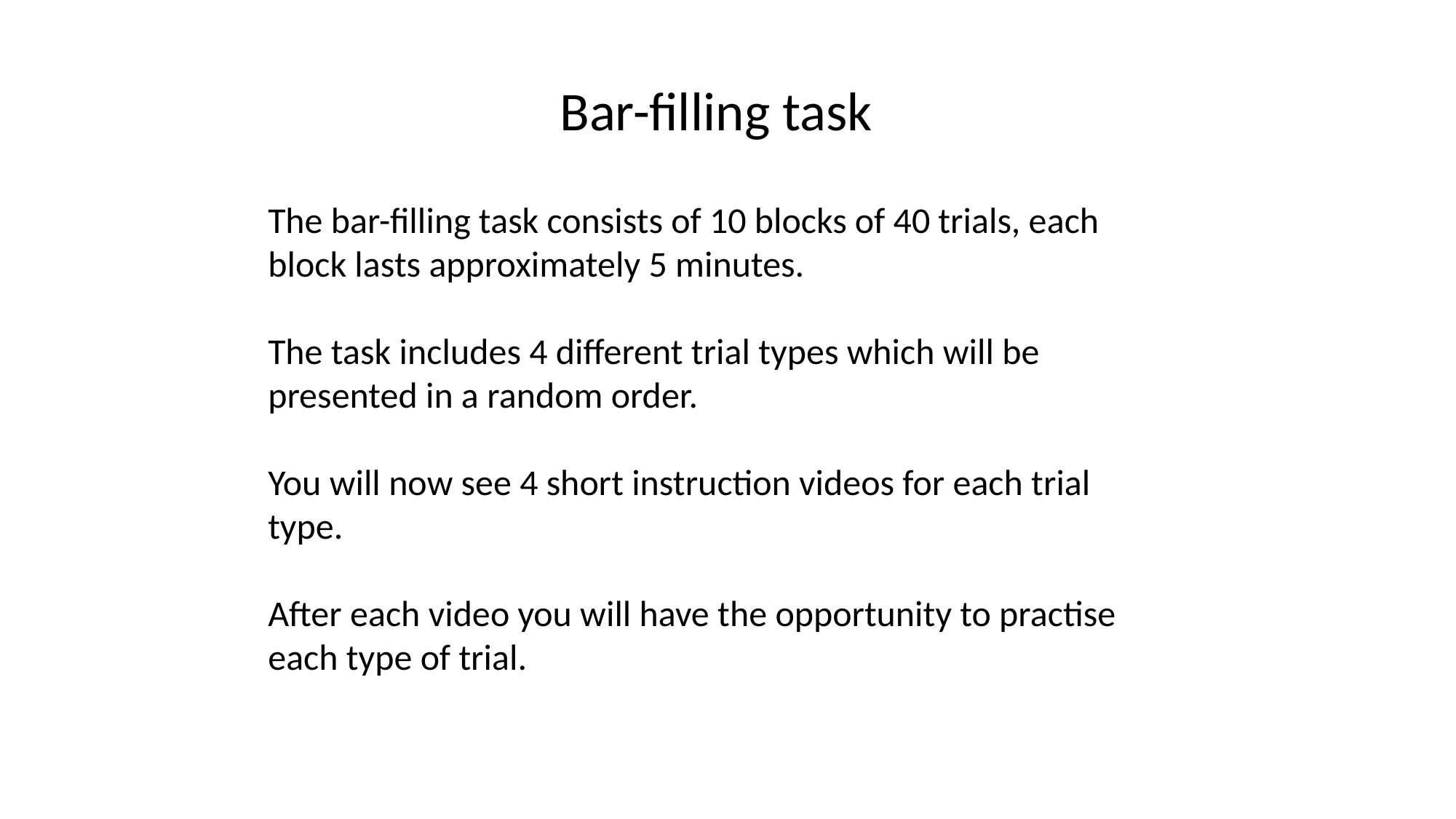

Bar-filling task
The bar-filling task consists of 10 blocks of 40 trials, each block lasts approximately 5 minutes.

The task includes 4 different trial types which will be presented in a random order.

You will now see 4 short instruction videos for each trial type.

After each video you will have the opportunity to practise each type of trial.